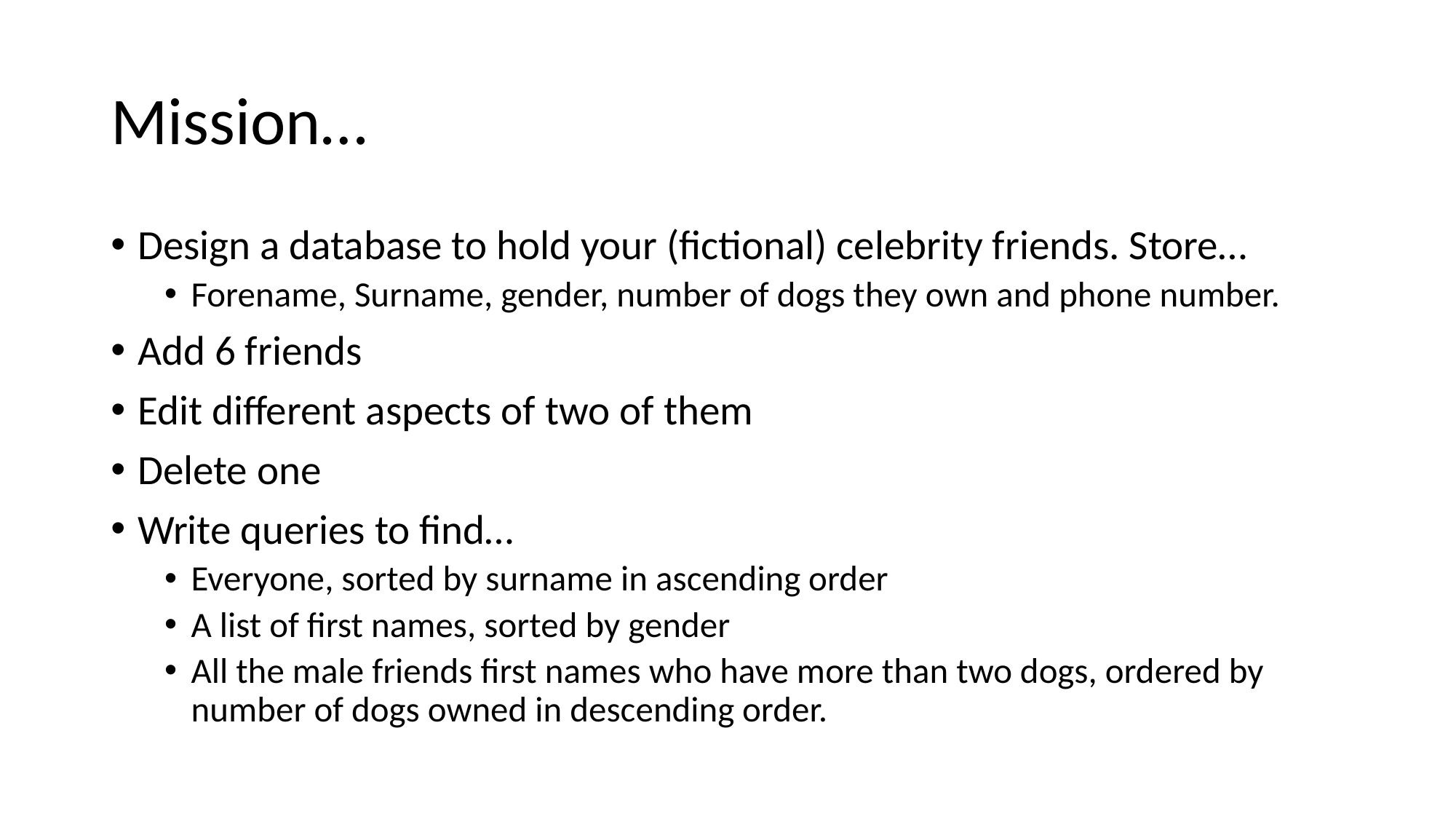

# Mission…
Design a database to hold your (fictional) celebrity friends. Store…
Forename, Surname, gender, number of dogs they own and phone number.
Add 6 friends
Edit different aspects of two of them
Delete one
Write queries to find…
Everyone, sorted by surname in ascending order
A list of first names, sorted by gender
All the male friends first names who have more than two dogs, ordered by number of dogs owned in descending order.